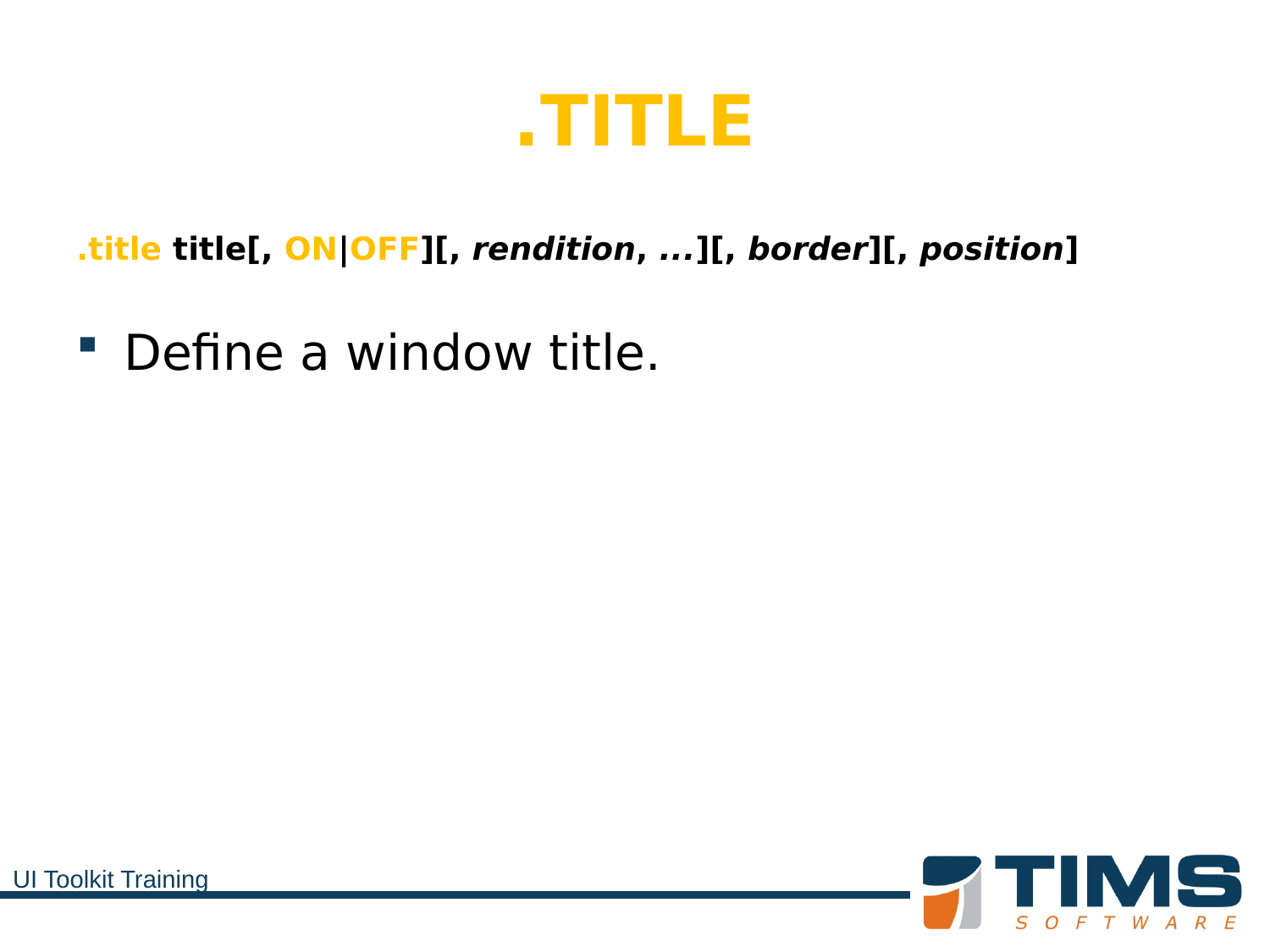

# .TITLE
.title title[, ON|OFF][, rendition, ...][, border][, position]

Define a window title.
UI Toolkit Training